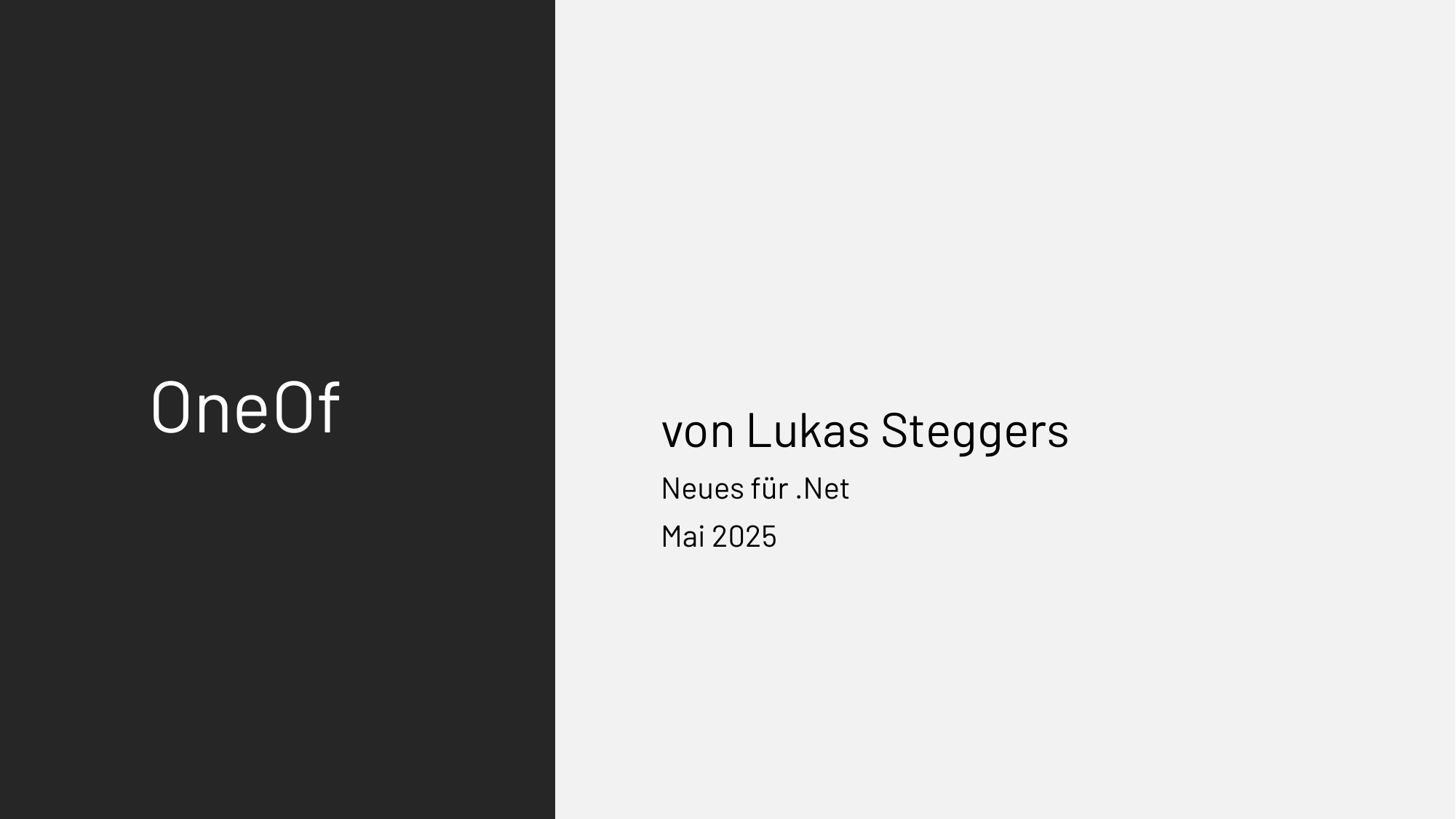

# OneOf

von Lukas Steggers
Neues für .Net
Mai 2025